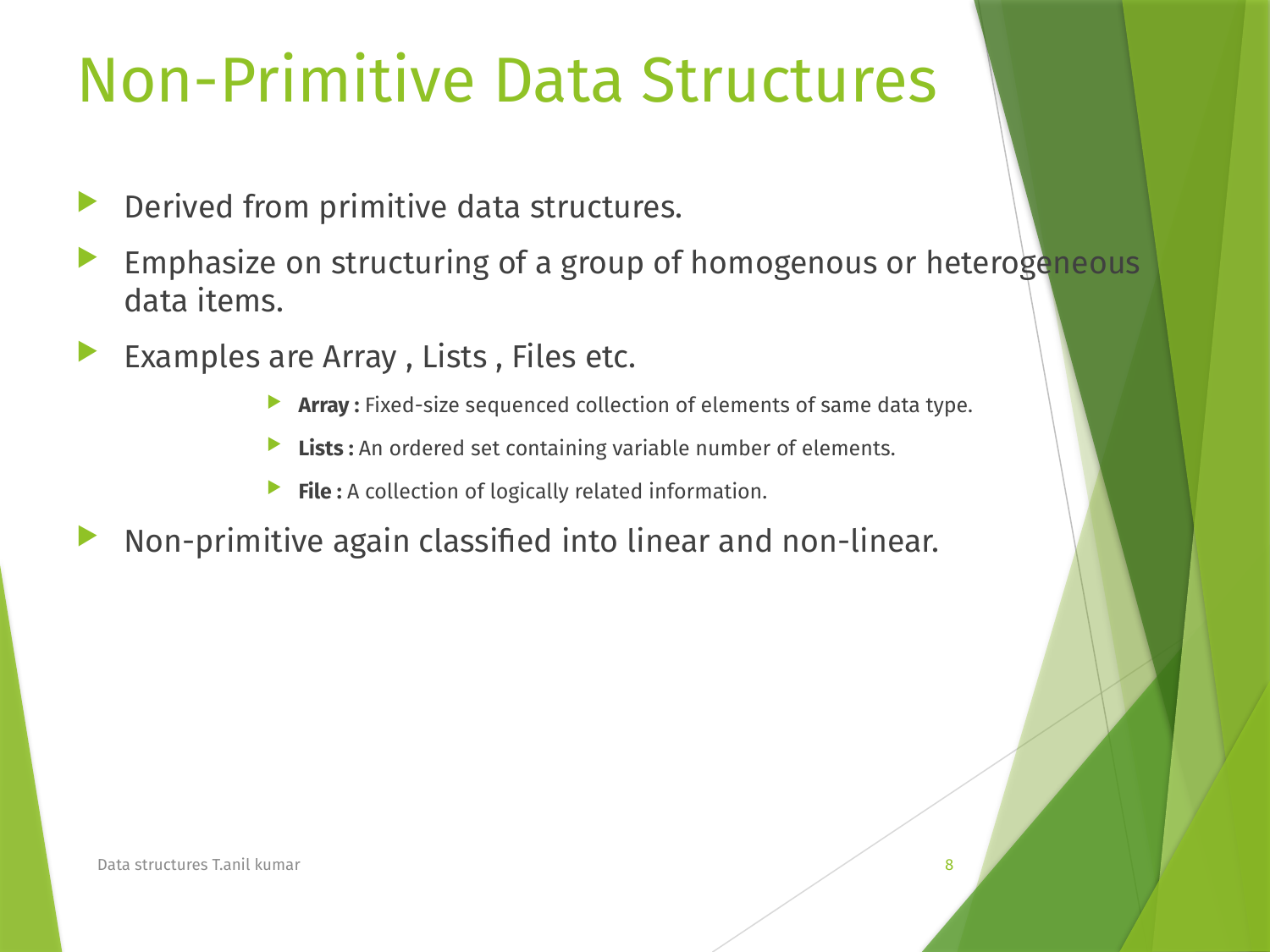

# Non-Primitive Data Structures
Derived from primitive data structures.
Emphasize on structuring of a group of homogenous or heterogeneous data items.
Examples are Array , Lists , Files etc.
Array : Fixed-size sequenced collection of elements of same data type.
Lists : An ordered set containing variable number of elements.
File : A collection of logically related information.
Non-primitive again classified into linear and non-linear.
Data structures T.anil kumar
8